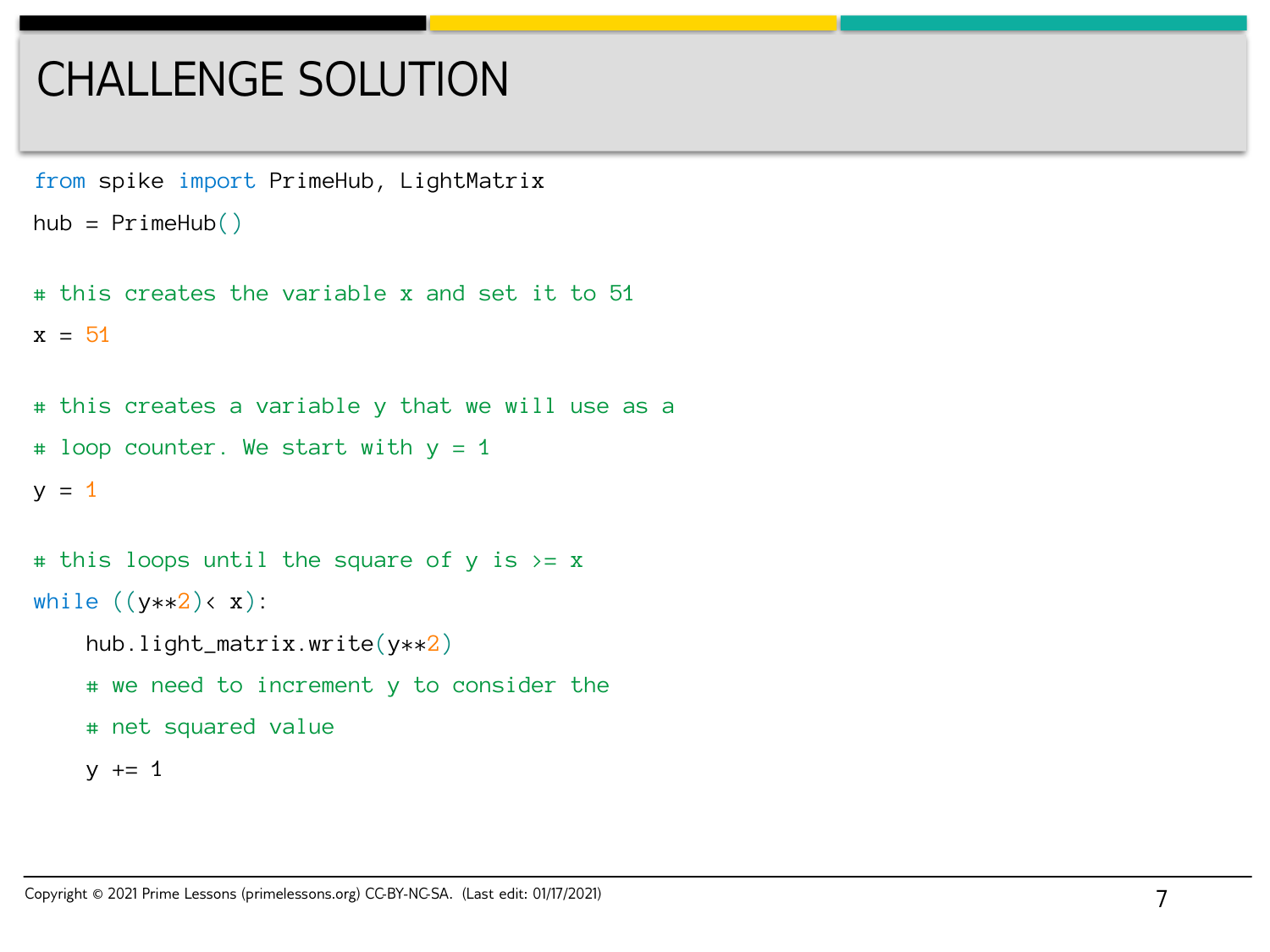

# Challenge Solution
from spike import PrimeHub, LightMatrix
hub = PrimeHub()
# this creates the variable x and set it to 51
x = 51
# this creates a variable y that we will use as a
# loop counter. We start with y = 1
y = 1
# this loops until the square of y is >= x
while ((y**2)< x):
    hub.light_matrix.write(y**2)
    # we need to increment y to consider the
    # net squared value
    y += 1

7
Copyright © 2021 Prime Lessons (primelessons.org) CC-BY-NC-SA.  (Last edit: 01/17/2021)